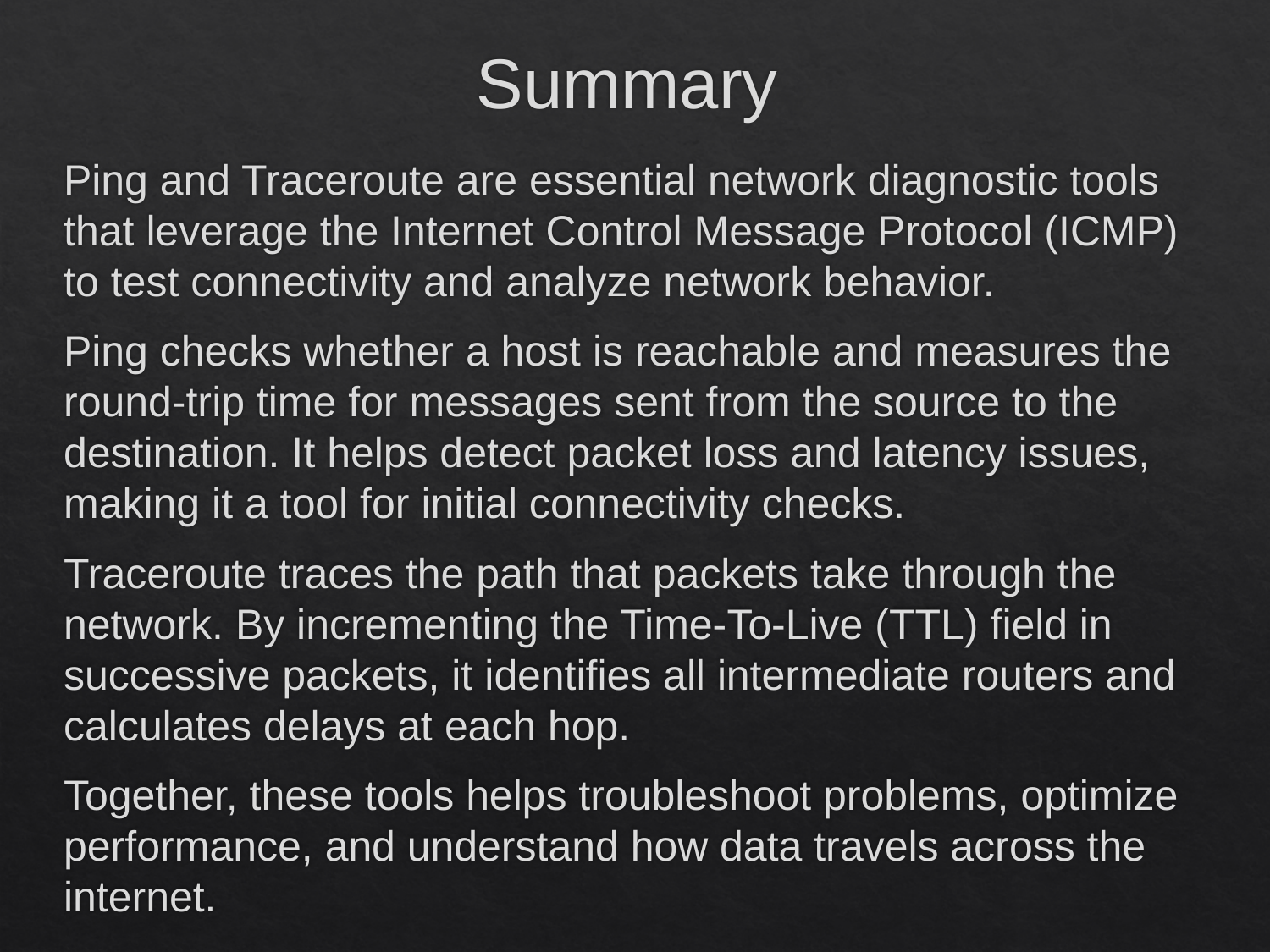

# Summary
Ping and Traceroute are essential network diagnostic tools that leverage the Internet Control Message Protocol (ICMP) to test connectivity and analyze network behavior.
Ping checks whether a host is reachable and measures the round-trip time for messages sent from the source to the destination. It helps detect packet loss and latency issues, making it a tool for initial connectivity checks.
Traceroute traces the path that packets take through the network. By incrementing the Time-To-Live (TTL) field in successive packets, it identifies all intermediate routers and calculates delays at each hop.
Together, these tools helps troubleshoot problems, optimize performance, and understand how data travels across the internet.